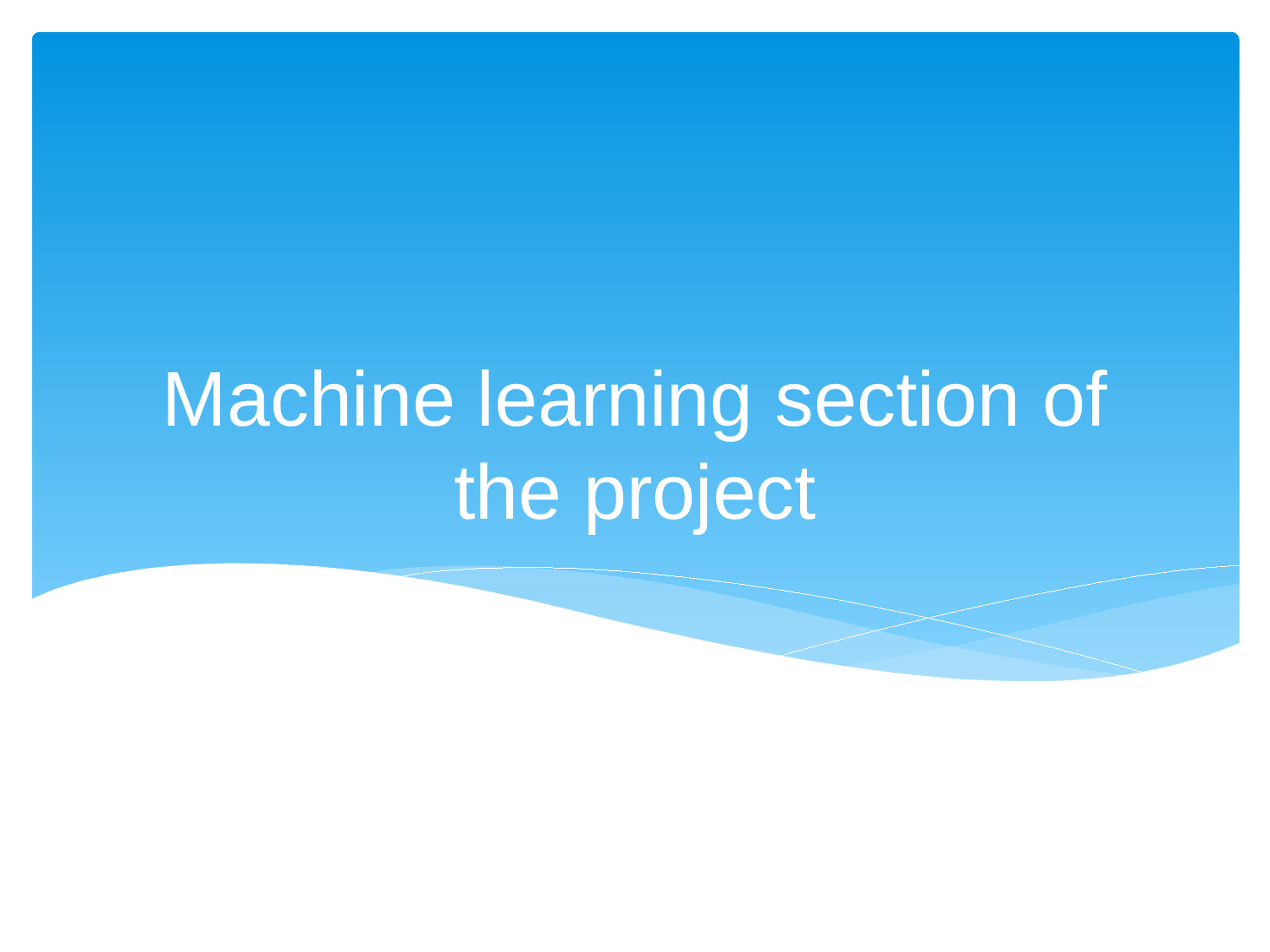

# Machine learning section of the project